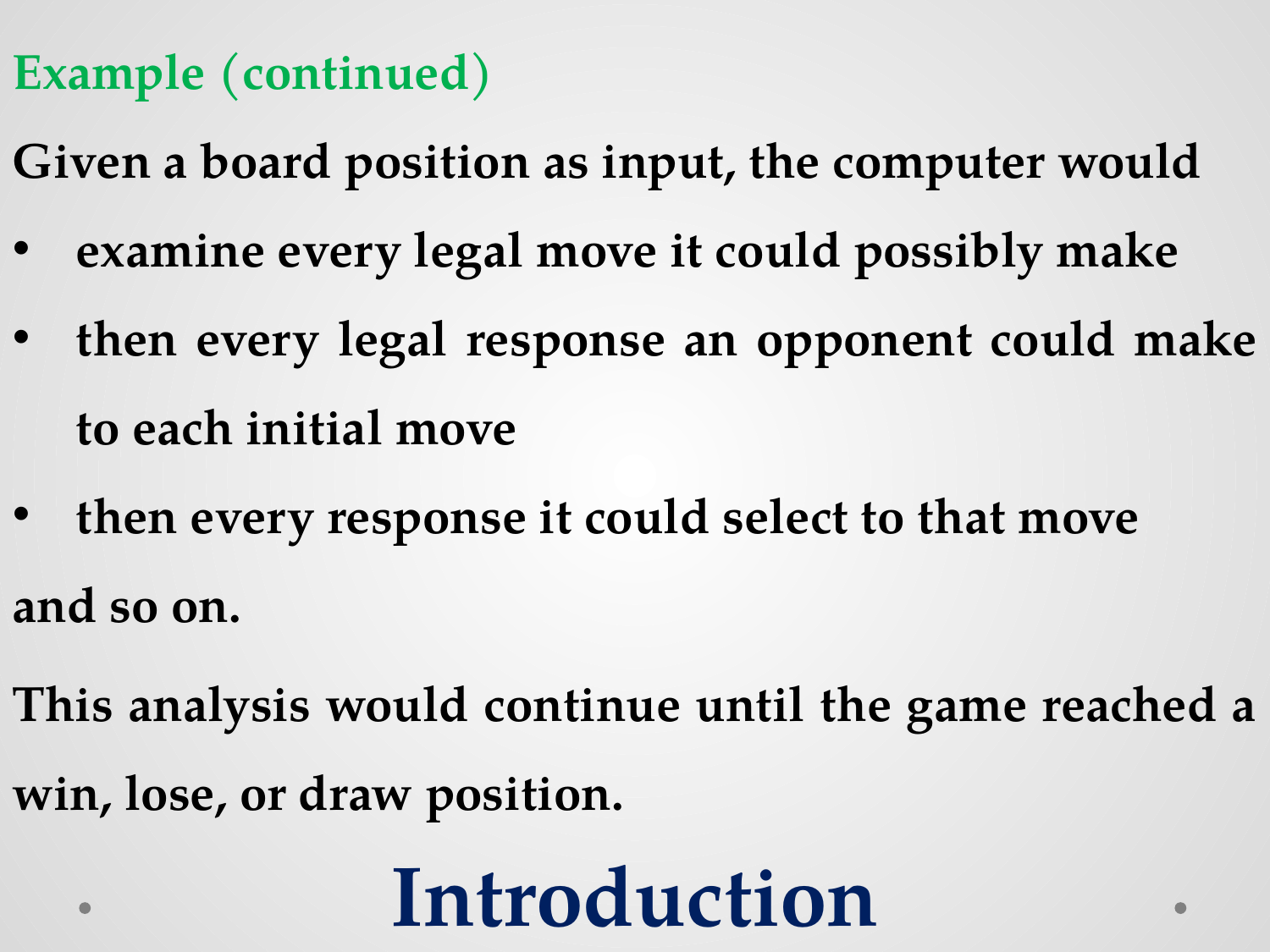

Example (continued)
Given a board position as input, the computer would
examine every legal move it could possibly make
then every legal response an opponent could make to each initial move
then every response it could select to that move
and so on.
This analysis would continue until the game reached a win, lose, or draw position.
Introduction